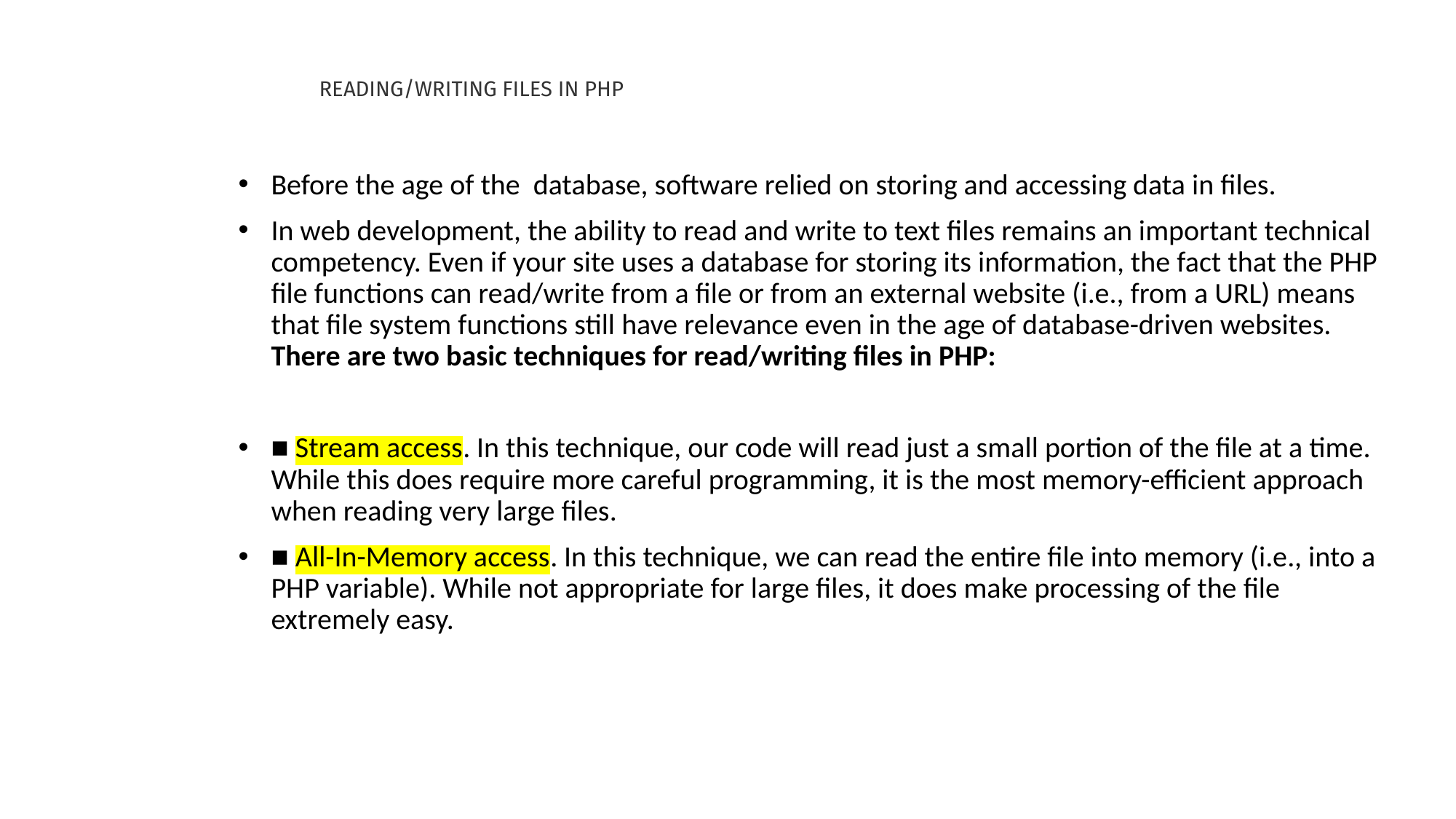

# READING/WRITING FILES IN PHP
Before the age of the  database, software relied on storing and accessing data in files.
In web development, the ability to read and write to text files remains an important technical competency. Even if your site uses a database for storing its information, the fact that the PHP file functions can read/write from a file or from an external website (i.e., from a URL) means that file system functions still have relevance even in the age of database-driven websites. There are two basic techniques for read/writing files in PHP:

■ Stream access. In this technique, our code will read just a small portion of the file at a time. While this does require more careful programming, it is the most memory-efficient approach when reading very large files.
■ All-In-Memory access. In this technique, we can read the entire file into memory (i.e., into a PHP variable). While not appropriate for large files, it does make processing of the file extremely easy.